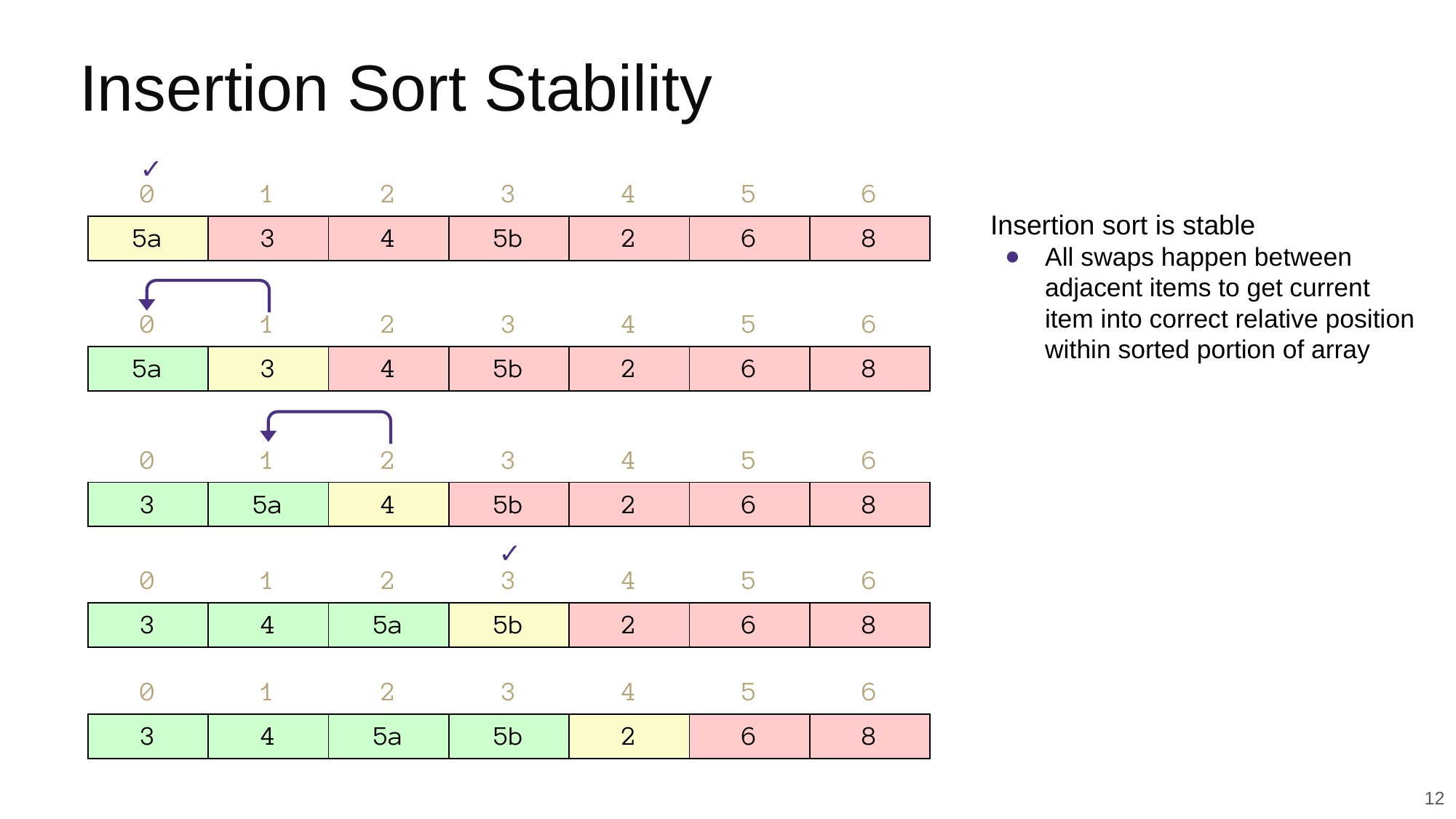

# Insertion Sort Stability
✓
| 0 | 1 | 2 | 3 | 4 | 5 | 6 |
| --- | --- | --- | --- | --- | --- | --- |
| 5a | 3 | 4 | 5b | 2 | 6 | 8 |
Insertion sort is stable
All swaps happen between adjacent items to get current item into correct relative position within sorted portion of array

| 0 | 1 | 2 | 3 | 4 | 5 | 6 |
| --- | --- | --- | --- | --- | --- | --- |
| 5a | 3 | 4 | 5b | 2 | 6 | 8 |

| 0 | 1 | 2 | 3 | 4 | 5 | 6 |
| --- | --- | --- | --- | --- | --- | --- |
| 3 | 5a | 4 | 5b | 2 | 6 | 8 |
✓
| 0 | 1 | 2 | 3 | 4 | 5 | 6 |
| --- | --- | --- | --- | --- | --- | --- |
| 3 | 4 | 5a | 5b | 2 | 6 | 8 |
| 0 | 1 | 2 | 3 | 4 | 5 | 6 |
| --- | --- | --- | --- | --- | --- | --- |
| 3 | 4 | 5a | 5b | 2 | 6 | 8 |